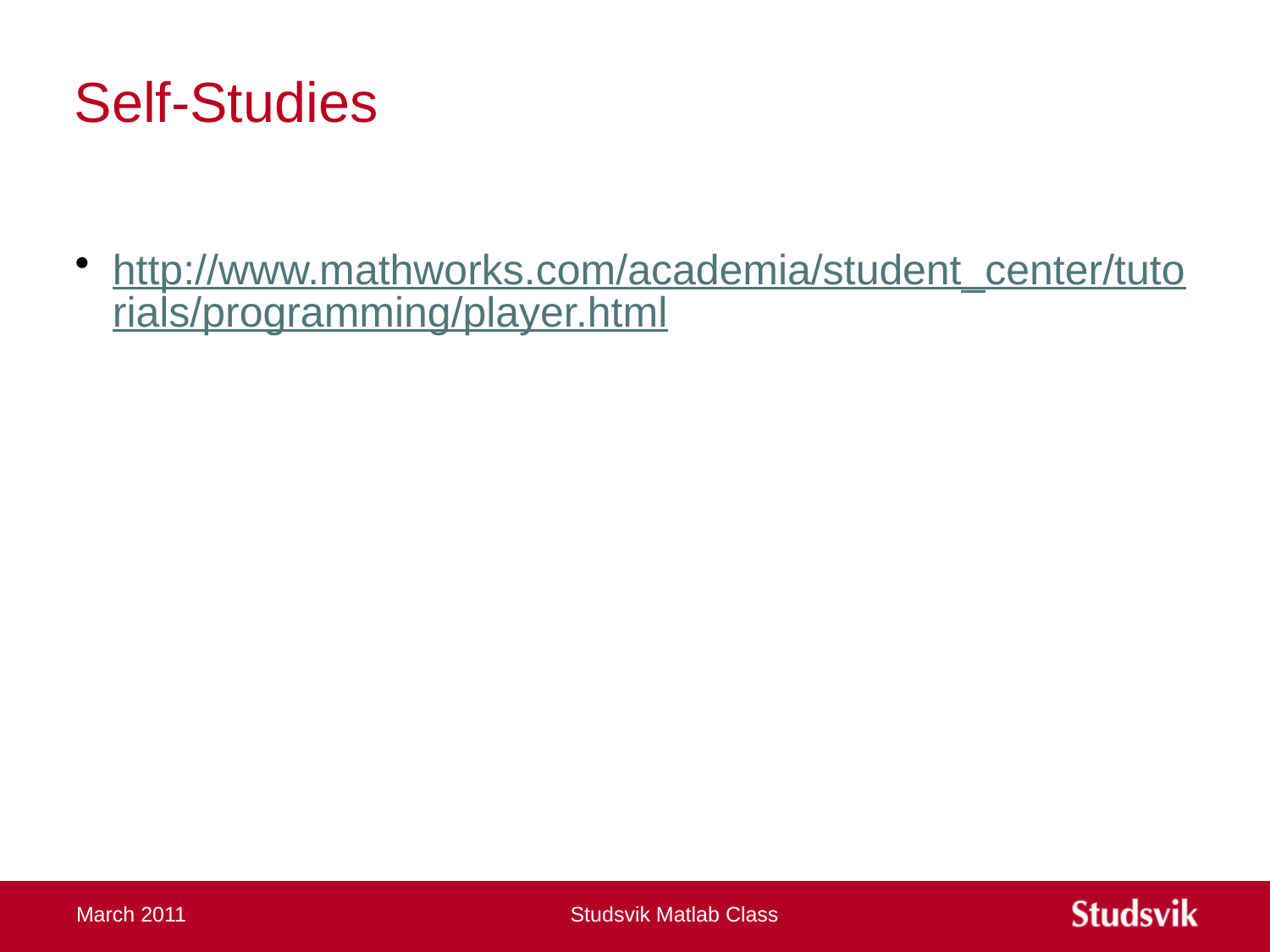

# Self-Studies
http://www.mathworks.com/academia/student_center/tutorials/programming/player.html

March 2011
Studsvik Matlab Class